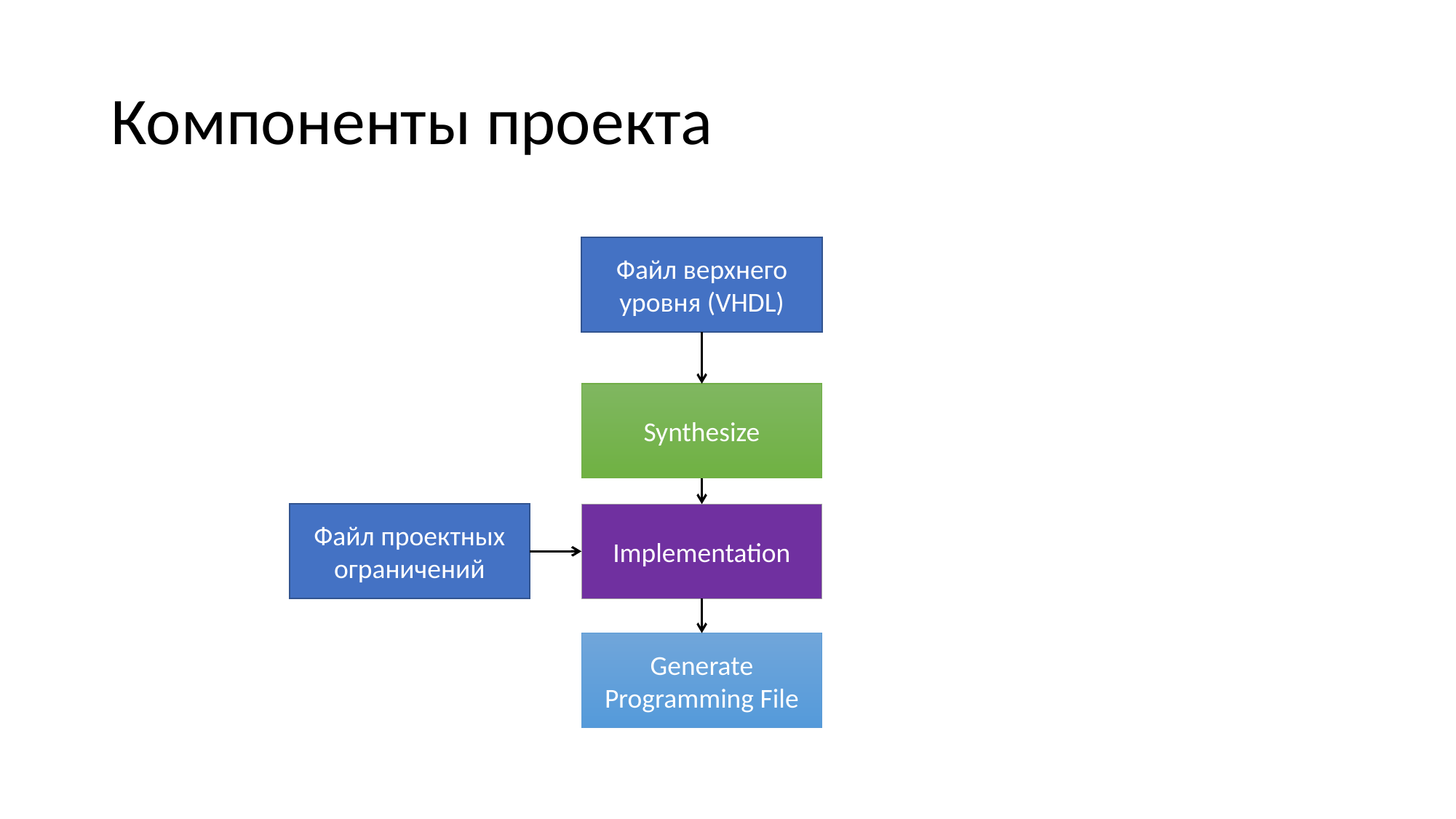

# Компоненты проекта

Файл верхнего уровня (VHDL)
Synthesize
Файл проектных ограничений
Implementation
Generate Programming File